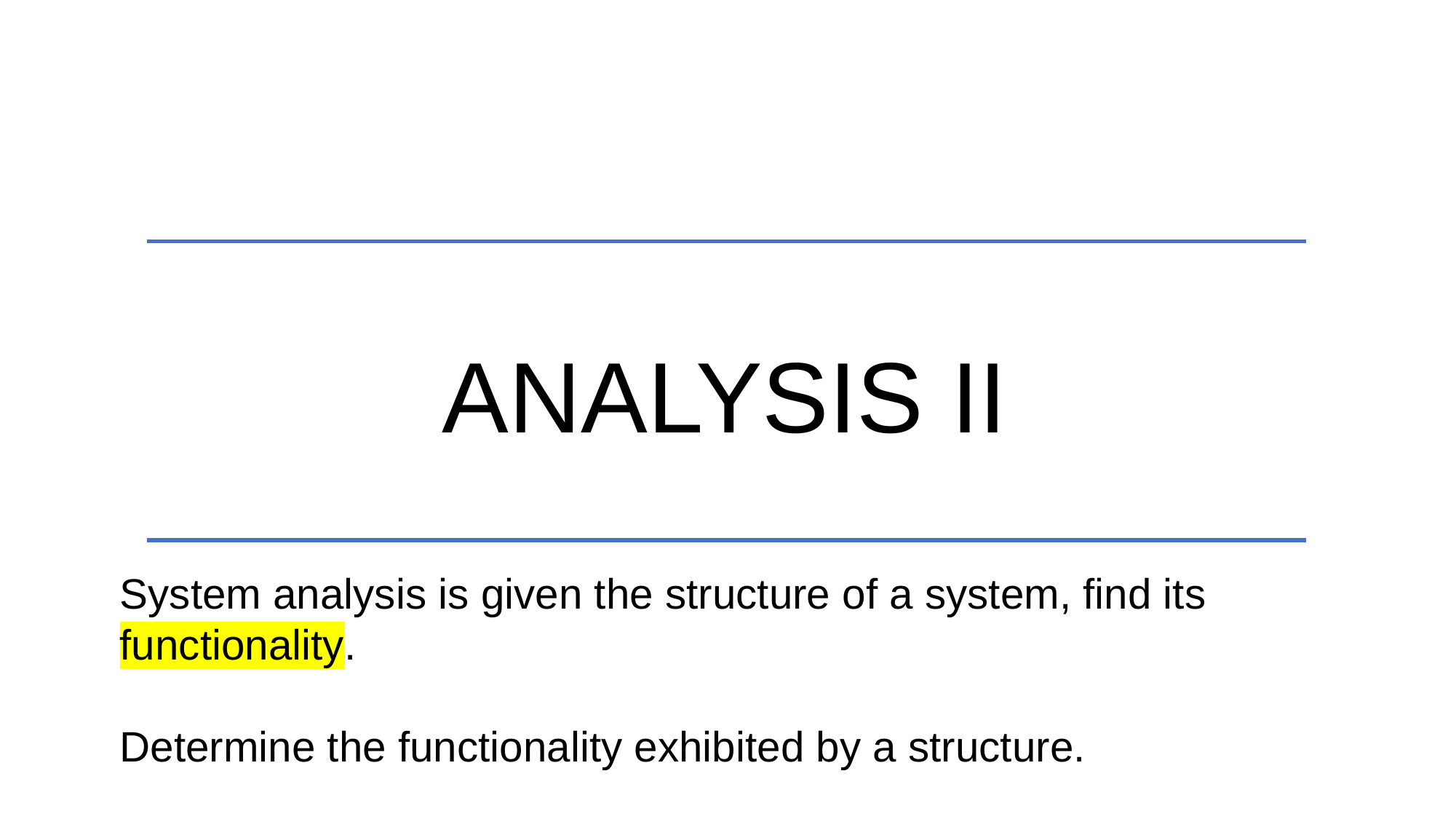

Analysis II
System analysis is given the structure of a system, find its functionality.

Determine the functionality exhibited by a structure.